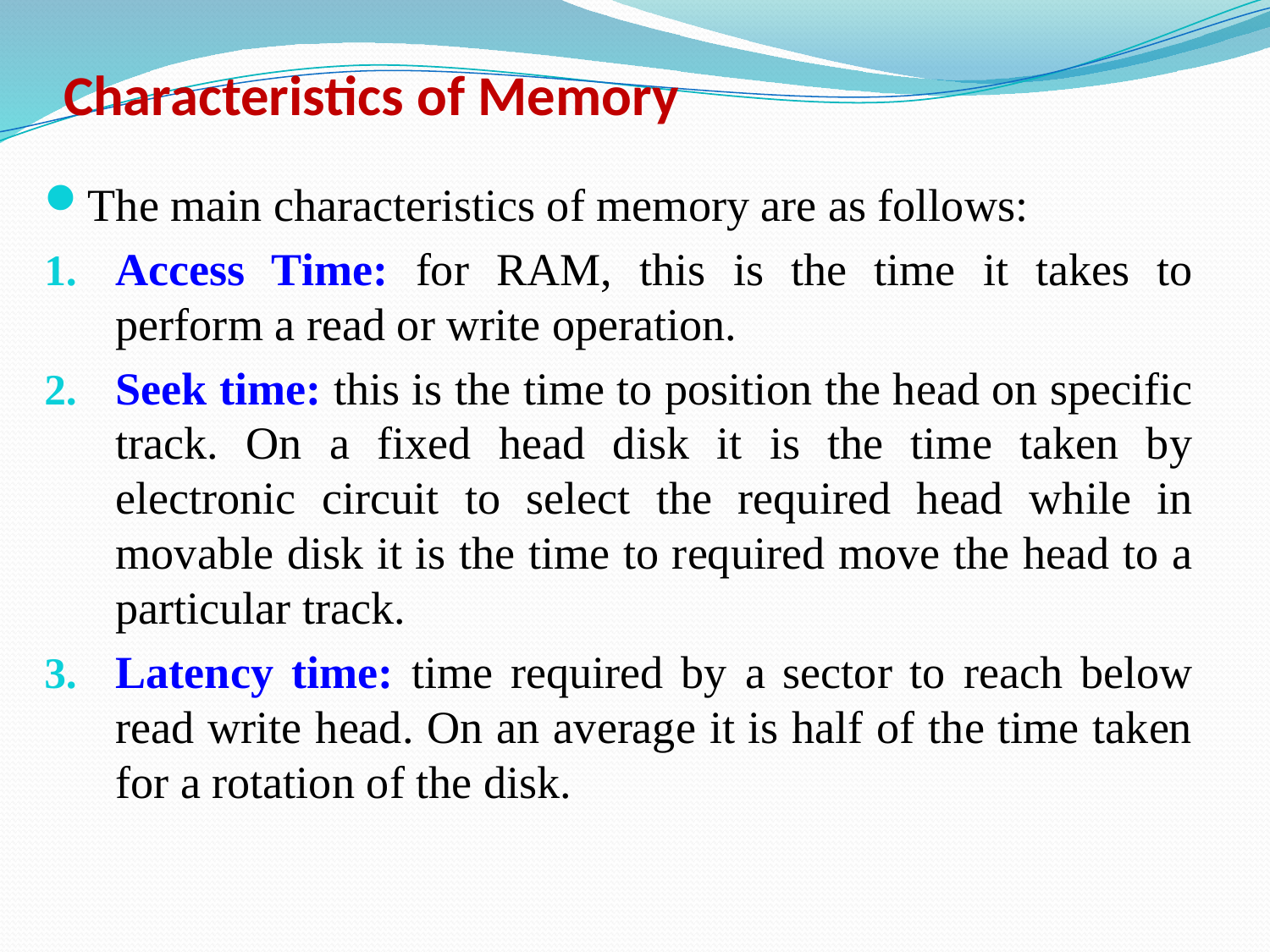

# Characteristics of Memory
The main characteristics of memory are as follows:
Access Time: for RAM, this is the time it takes to perform a read or write operation.
Seek time: this is the time to position the head on specific track. On a fixed head disk it is the time taken by electronic circuit to select the required head while in movable disk it is the time to required move the head to a particular track.
Latency time: time required by a sector to reach below read write head. On an average it is half of the time taken for a rotation of the disk.